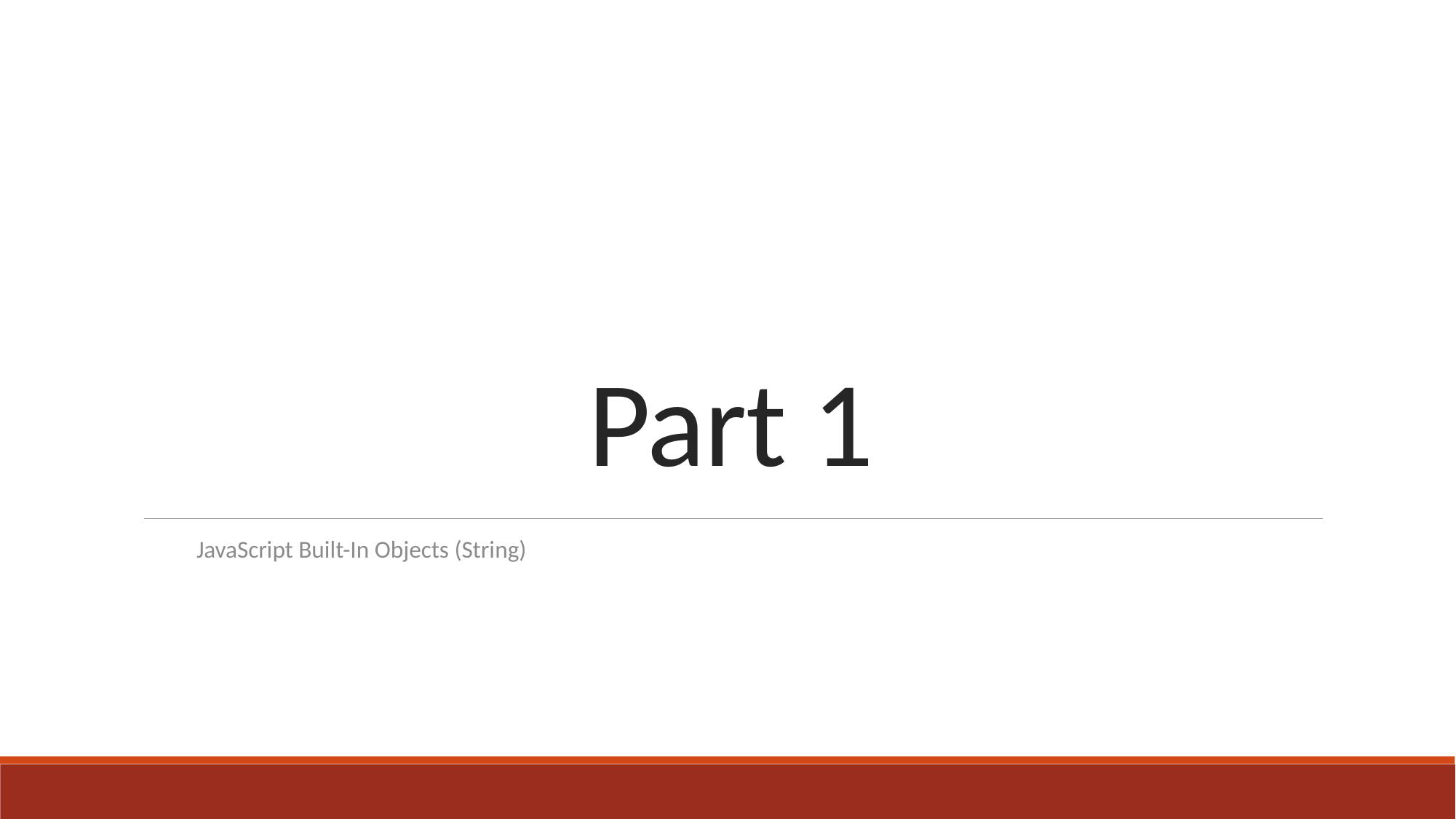

# Part 1
JavaScript Built-In Objects (String)